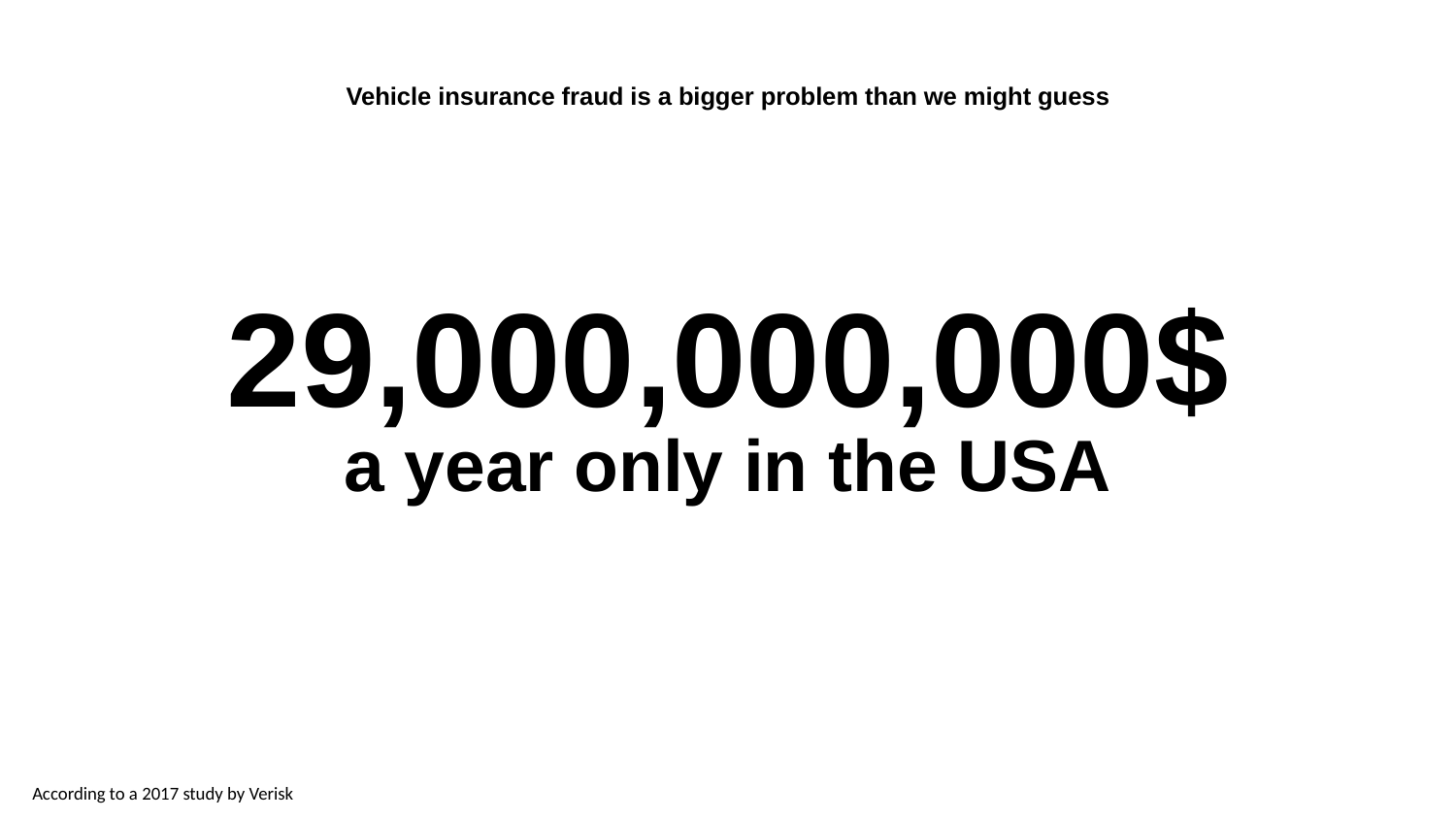

# Vehicle insurance fraud is a bigger problem than we might guess
29,000,000,000$
a year only in the USA
According to a 2017 study by Verisk